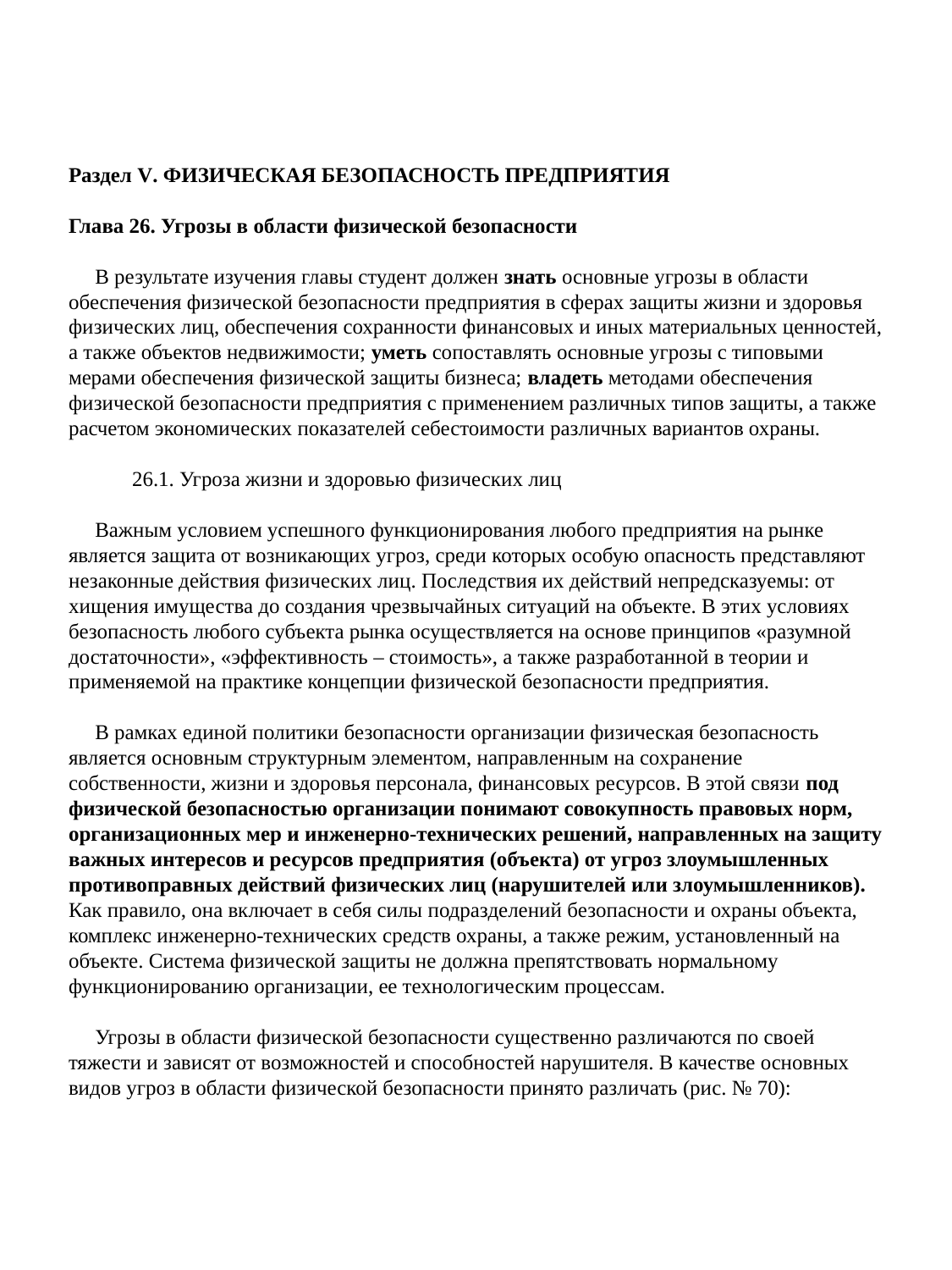

Раздел V. ФИЗИЧЕСКАЯ БЕЗОПАСНОСТЬ ПРЕДПРИЯТИЯ

Глава 26. Угрозы в области физической безопасности

     В результате изучения главы студент должен знать основные угрозы в области обеспечения физической безопасности предприятия в сферах защиты жизни и здоровья физических лиц, обеспечения сохранности финансовых и иных материальных ценностей, а также объектов недвижимости; уметь сопоставлять основные угрозы с типовыми мерами обеспечения физической защиты бизнеса; владеть методами обеспечения физической безопасности предприятия с применением различных типов защиты, а также расчетом экономических показателей себестоимости различных вариантов охраны.

26.1. Угроза жизни и здоровью физических лиц

     Важным условием успешного функционирования любого предприятия на рынке является защита от возникающих угроз, среди которых особую опасность представляют незаконные действия физических лиц. Последствия их действий непредсказуемы: от хищения имущества до создания чрезвычайных ситуаций на объекте. В этих условиях безопасность любого субъекта рынка осуществляется на основе принципов «разумной достаточности», «эффективность – стоимость», а также разработанной в теории и применяемой на практике концепции физической безопасности предприятия.

     В рамках единой политики безопасности организации физическая безопасность является основным структурным элементом, направленным на сохранение собственности, жизни и здоровья персонала, финансовых ресурсов. В этой связи под физической безопасностью организации понимают совокупность правовых норм, организационных мер и инженерно-технических решений, направленных на защиту важных интересов и ресурсов предприятия (объекта) от угроз злоумышленных противоправных действий физических лиц (нарушителей или злоумышленников). Как правило, она включает в себя силы подразделений безопасности и охраны объекта, комплекс инженерно-технических средств охраны, а также режим, установленный на объекте. Система физической защиты не должна препятствовать нормальному функционированию организации, ее технологическим процессам.

     Угрозы в области физической безопасности существенно различаются по своей тяжести и зависят от возможностей и способностей нарушителя. В качестве основных видов угроз в области физической безопасности принято различать (рис. № 70):